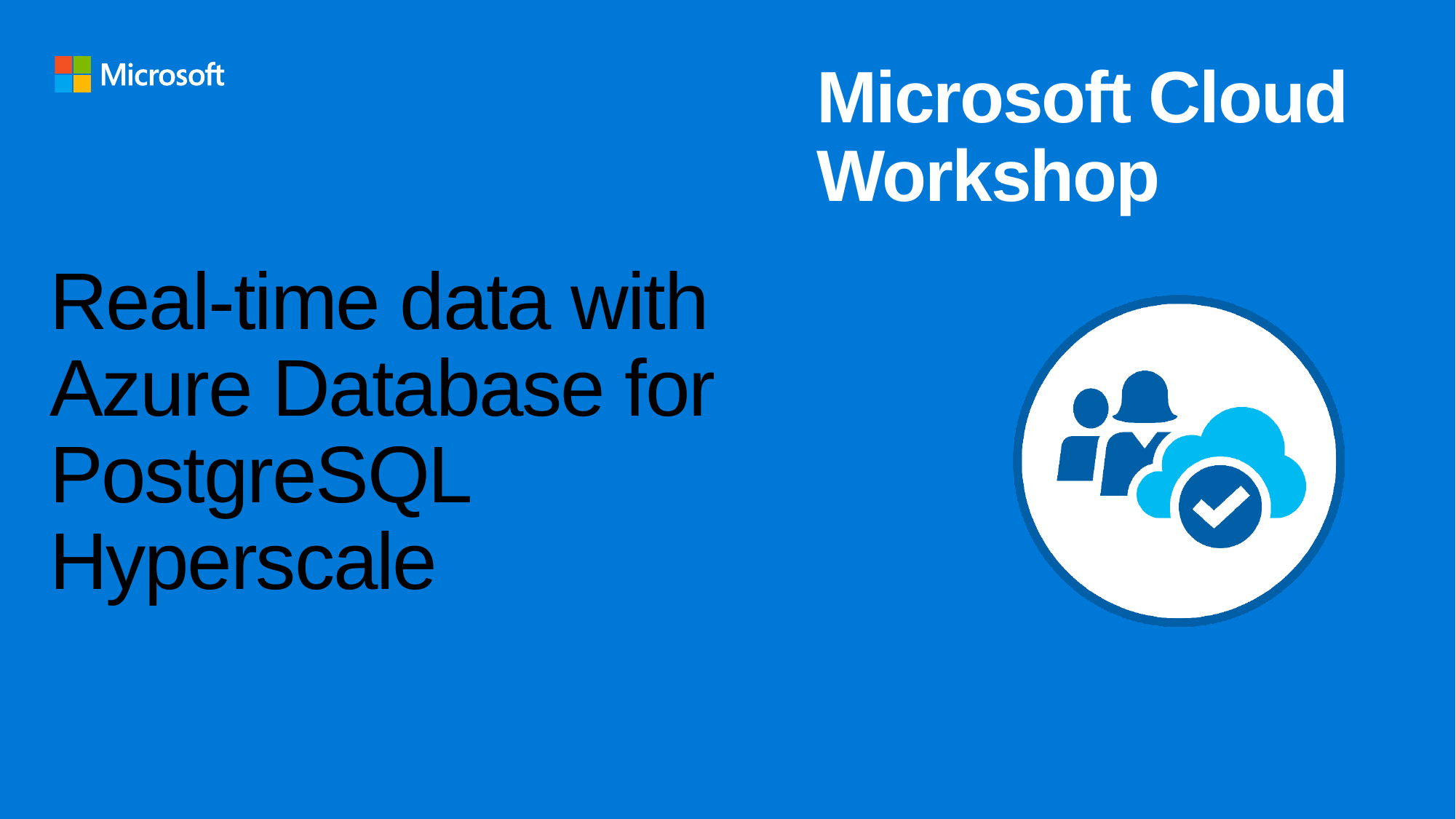

# Real-time data with Azure Database for PostgreSQL Hyperscale